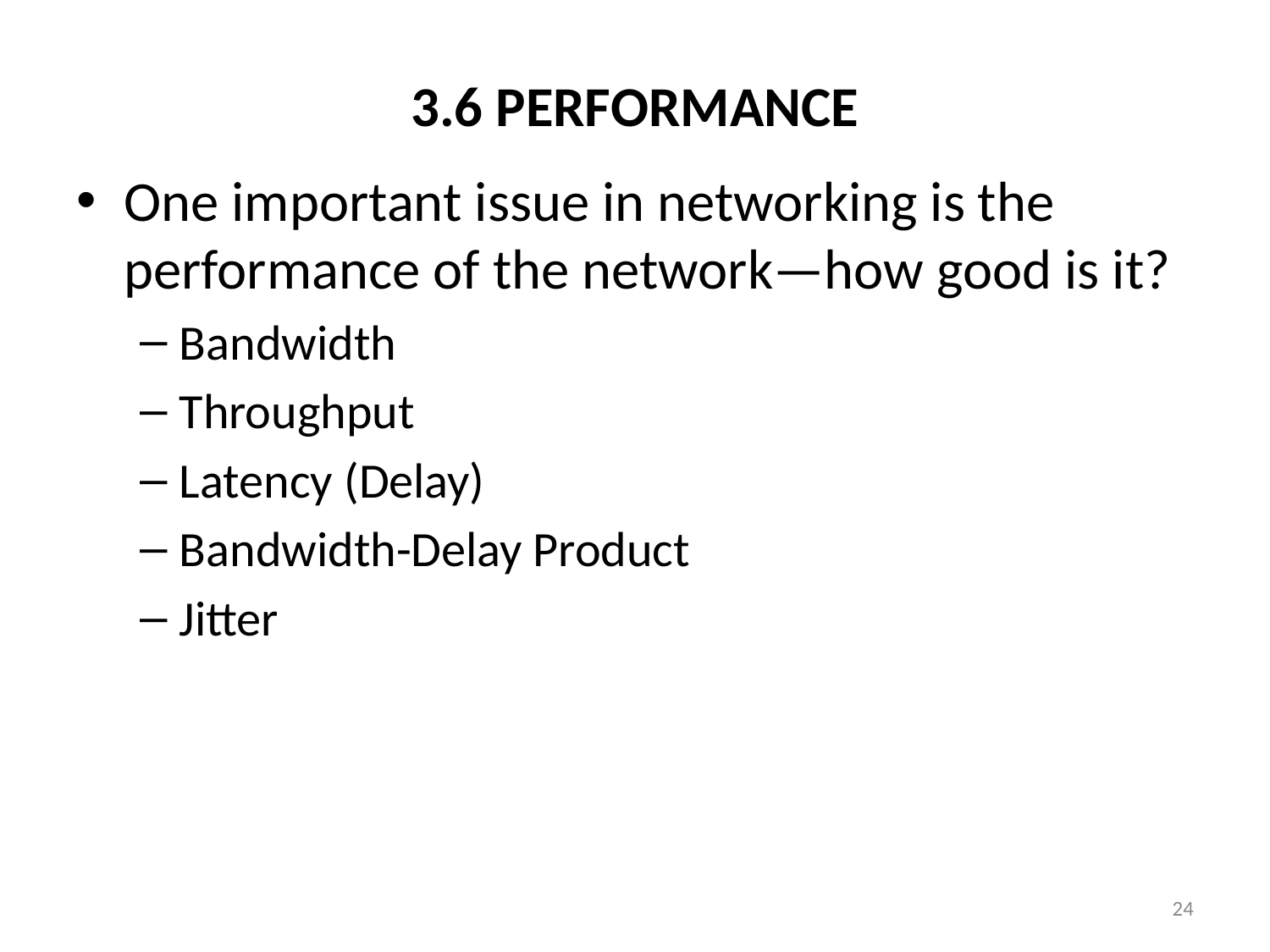

# 3.6 PERFORMANCE
One important issue in networking is the  performance of the network—how good is it?
Bandwidth
Throughput
Latency (Delay)
Bandwidth-Delay Product
Jitter

24